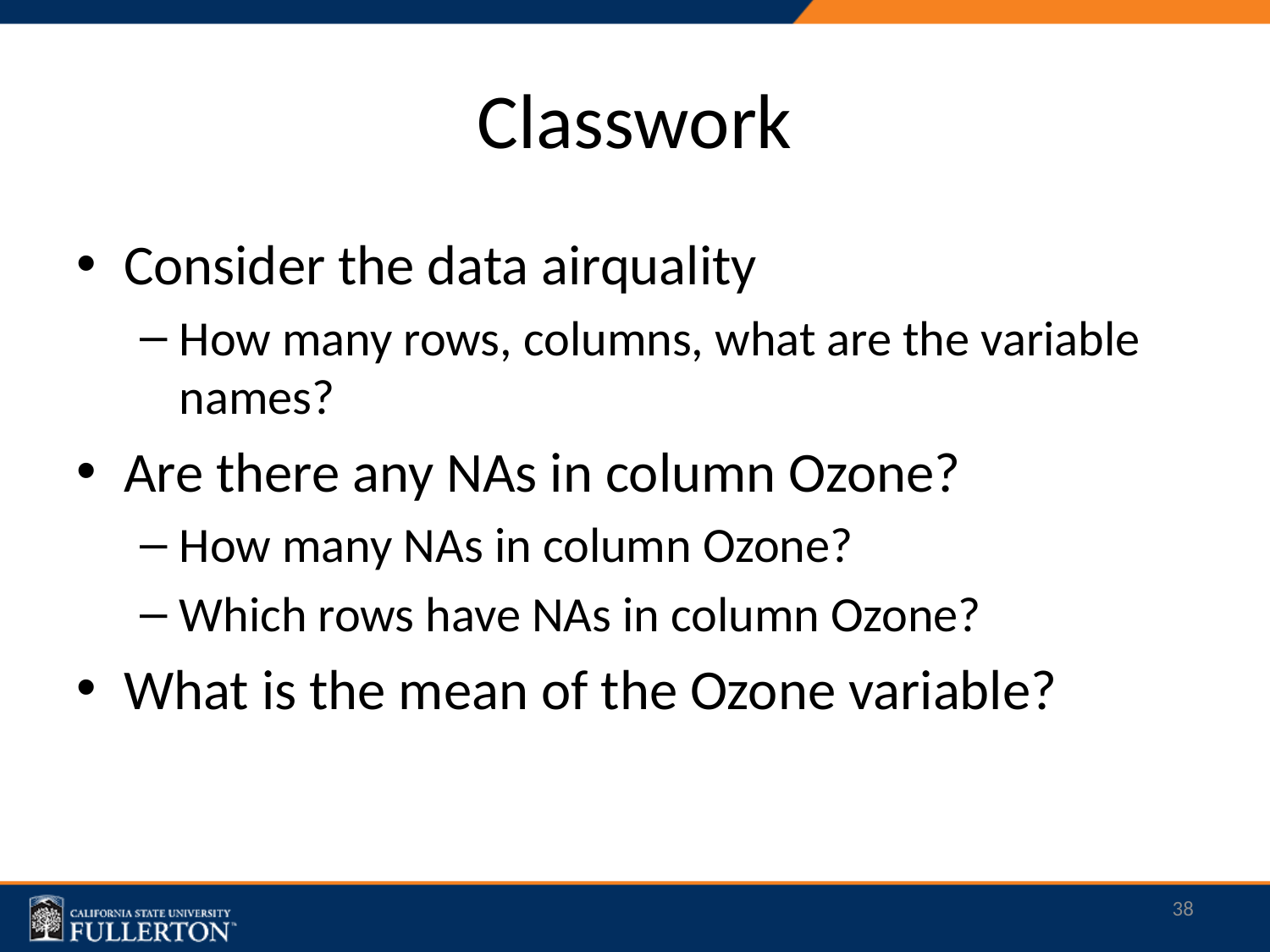

# Classwork
Consider the data airquality
How many rows, columns, what are the variable names?
Are there any NAs in column Ozone?
How many NAs in column Ozone?
Which rows have NAs in column Ozone?
What is the mean of the Ozone variable?
38